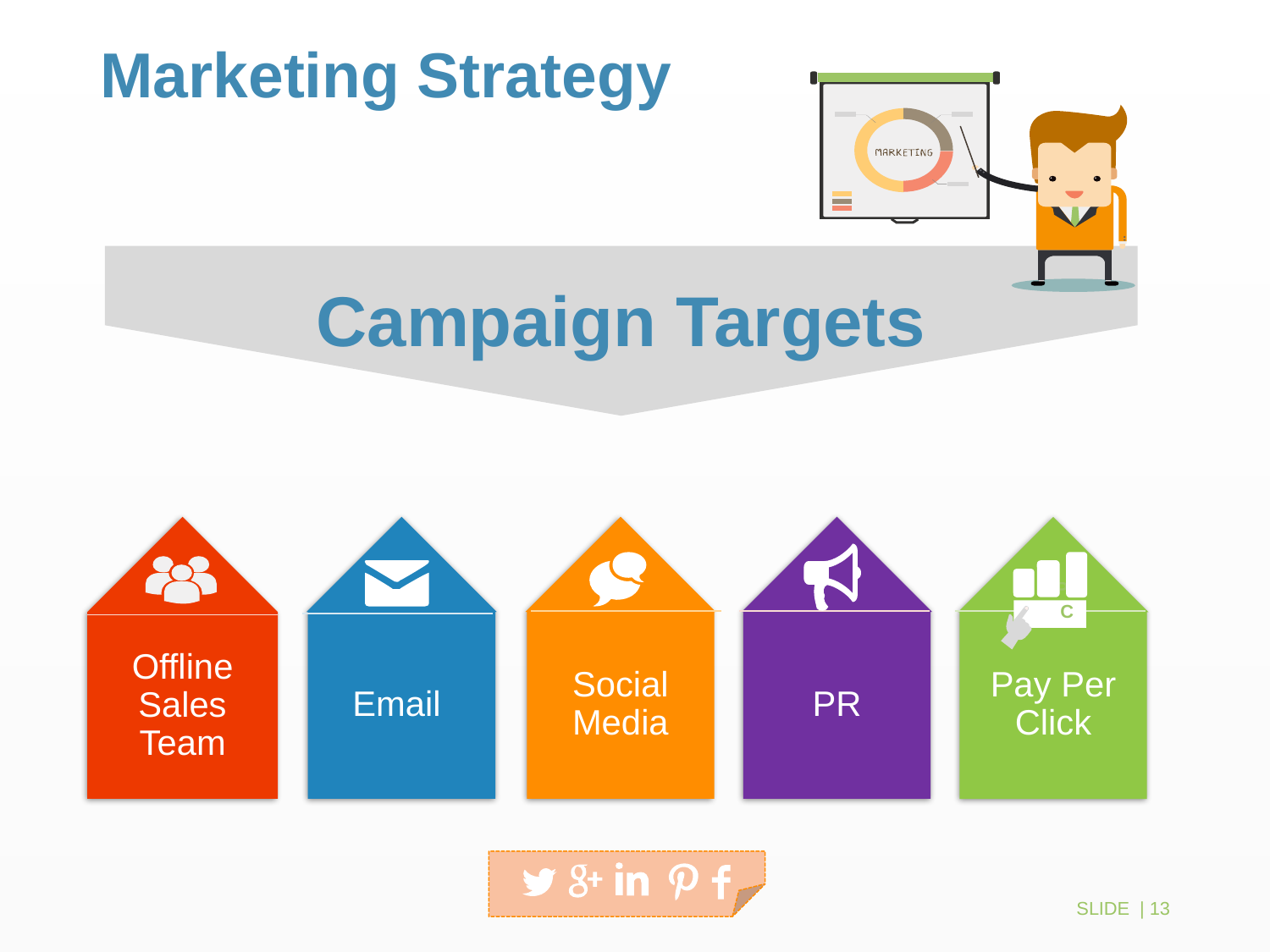

# Marketing Strategy

Campaign Targets
Offline Sales Team
Email
Social Media
PR
Pay Per Click

PPC

 slide  | 13